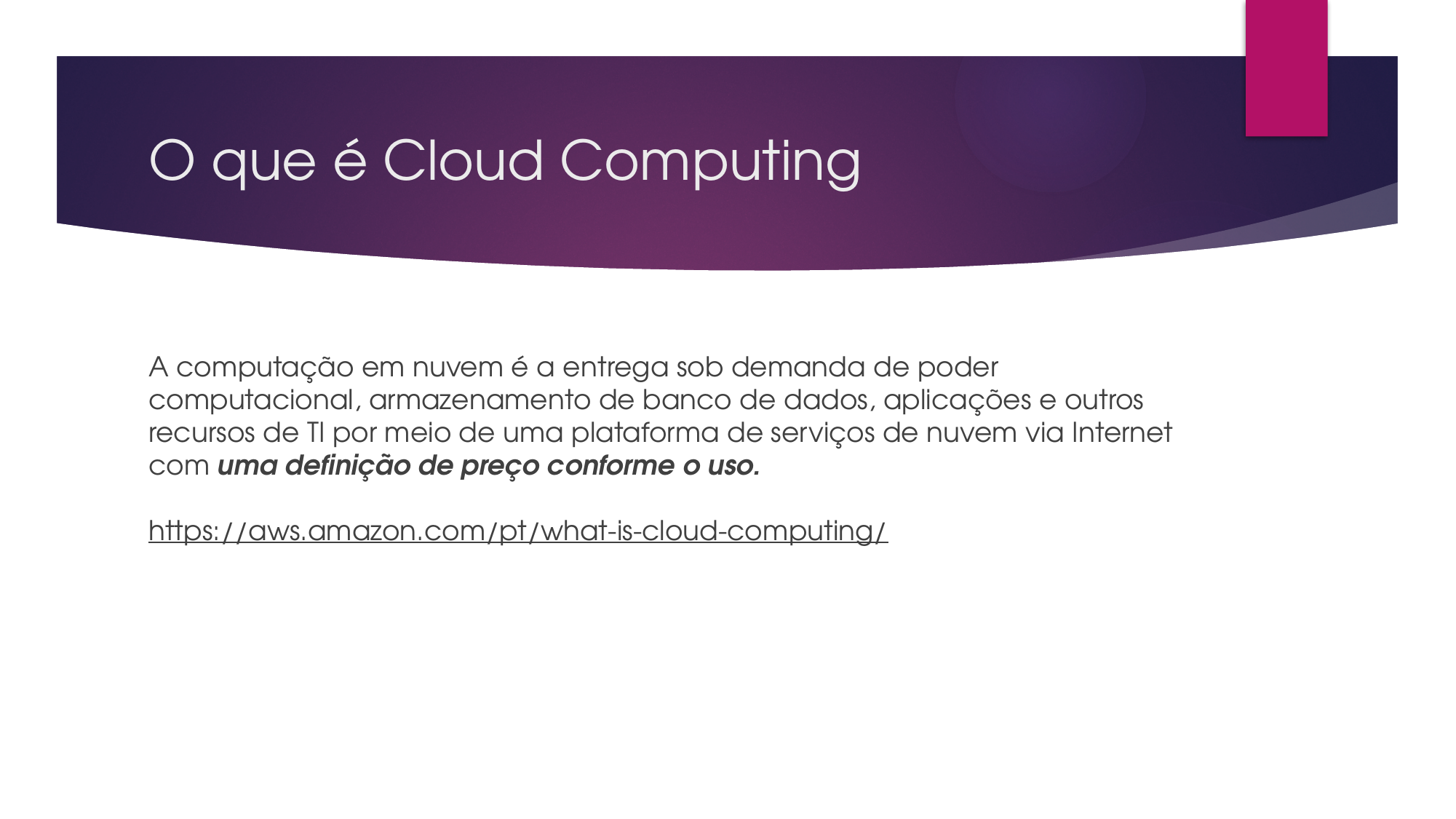

# O que é Cloud Computing
A computação em nuvem é a entrega sob demanda de poder computacional, armazenamento de banco de dados, aplicações e outros recursos de TI por meio de uma plataforma de serviços de nuvem via Internet com uma definição de preço conforme o uso.

https://aws.amazon.com/pt/what-is-cloud-computing/